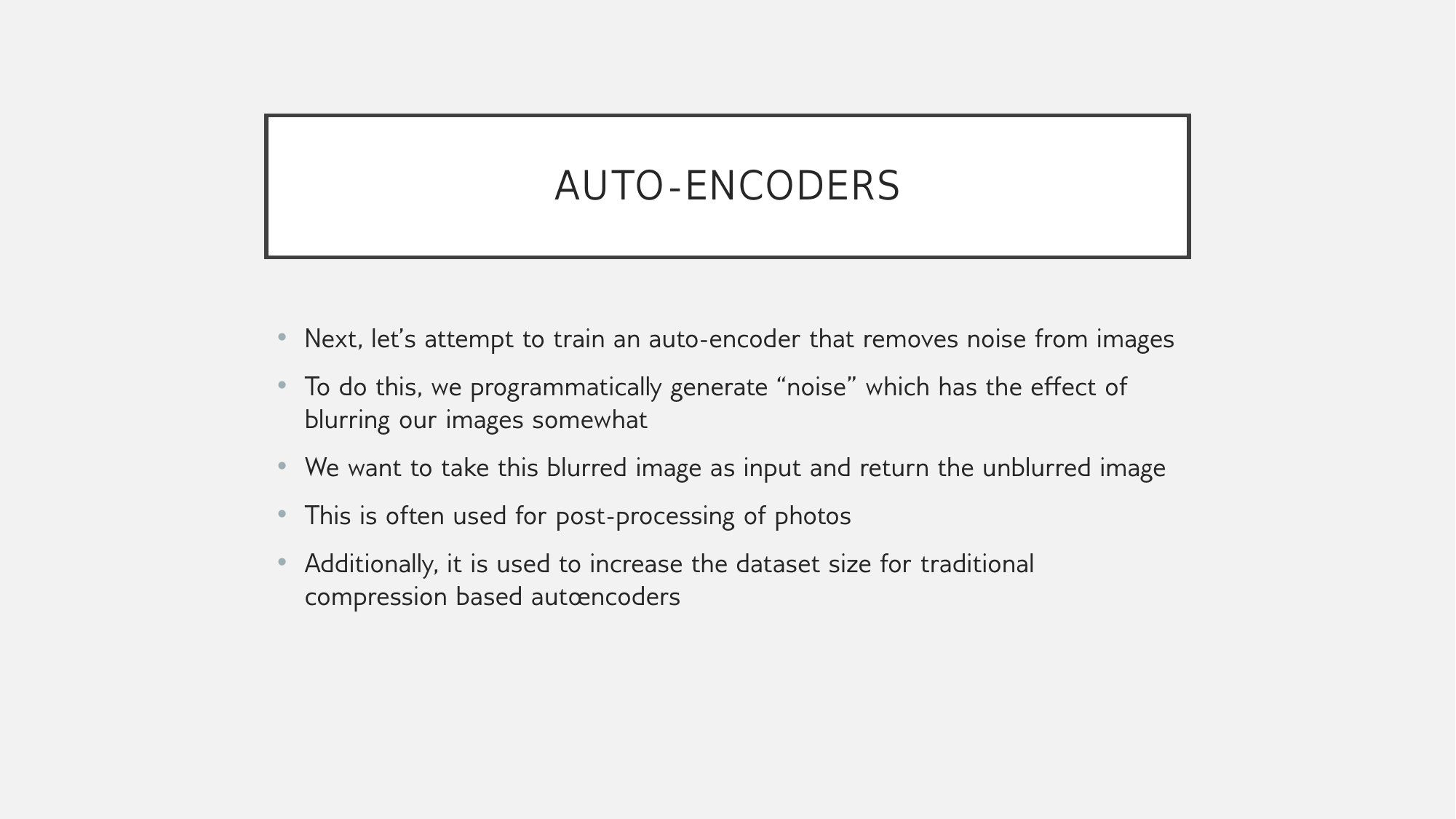

# Auto-Encoders
Next, let’s attempt to train an auto-encoder that removes noise from images
To do this, we programmatically generate “noise” which has the effect of blurring our images somewhat
We want to take this blurred image as input and return the unblurred image
This is often used for post-processing of photos
Additionally, it is used to increase the dataset size for traditional compression based autoencoders